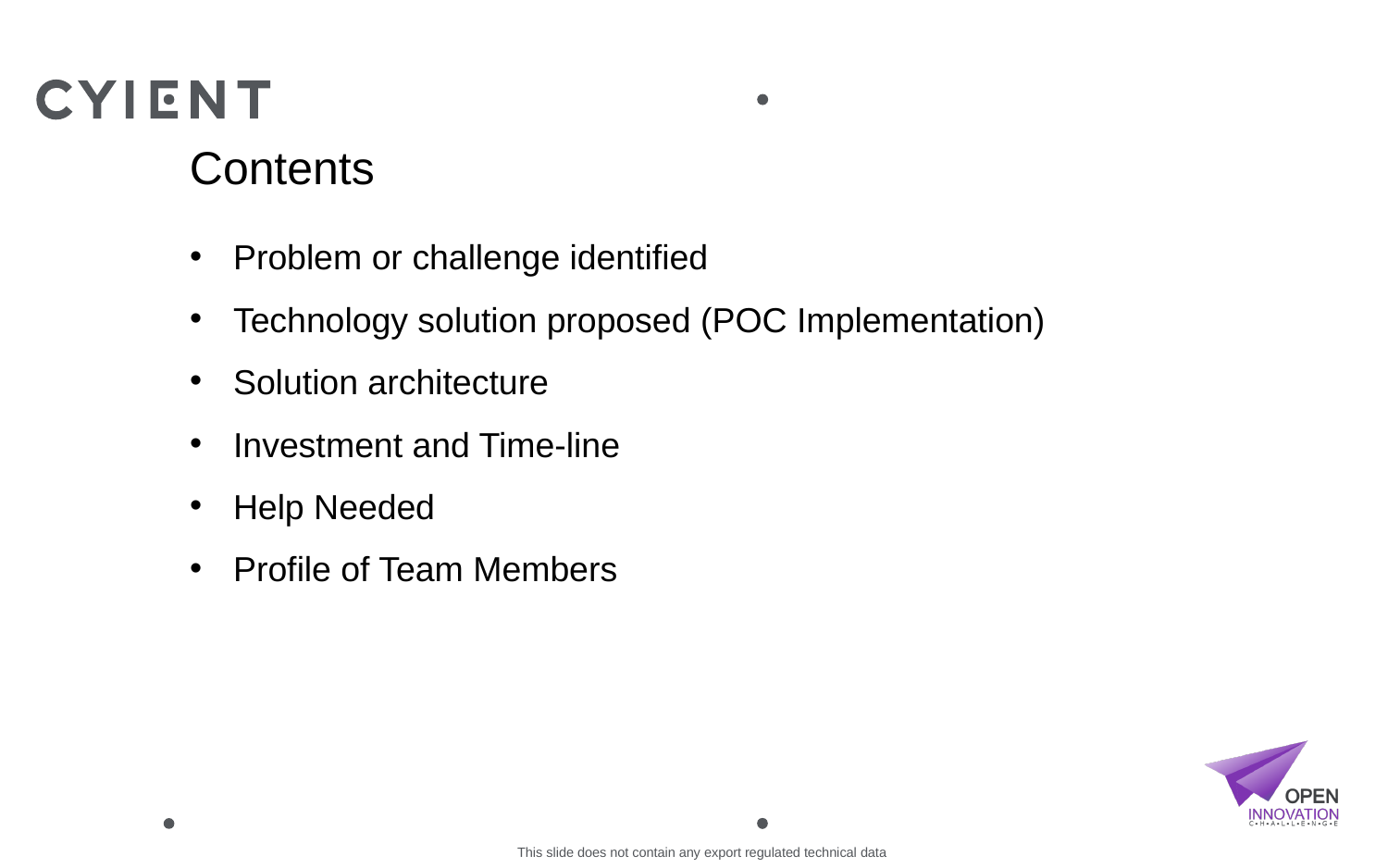

# Contents
Problem or challenge identified

Technology solution proposed (POC Implementation)

Solution architecture

Investment and Time-line

Help Needed

Profile of Team Members